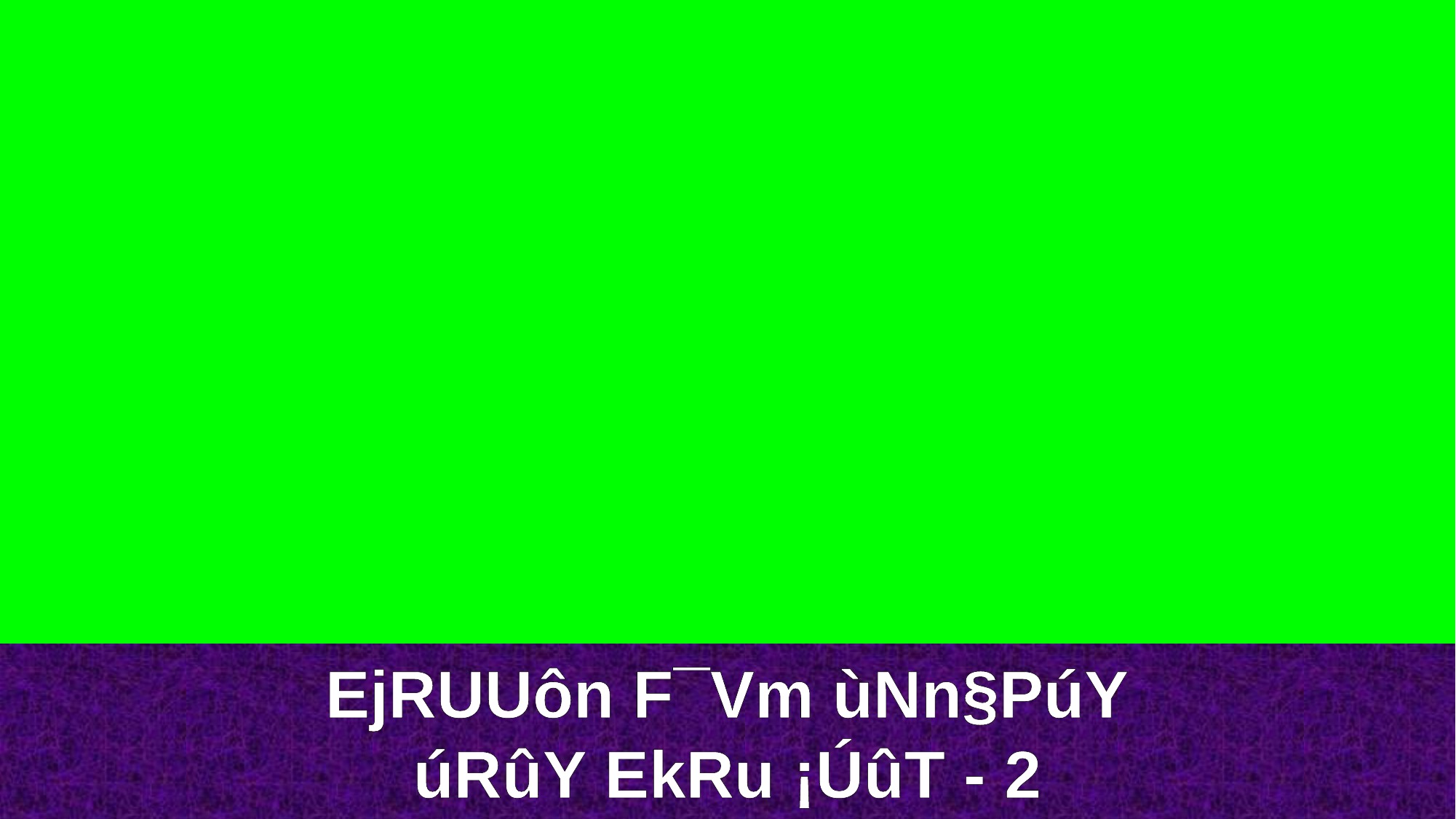

EjRUUôn F¯Vm ùNn§PúY
úRûY EkRu ¡ÚûT - 2